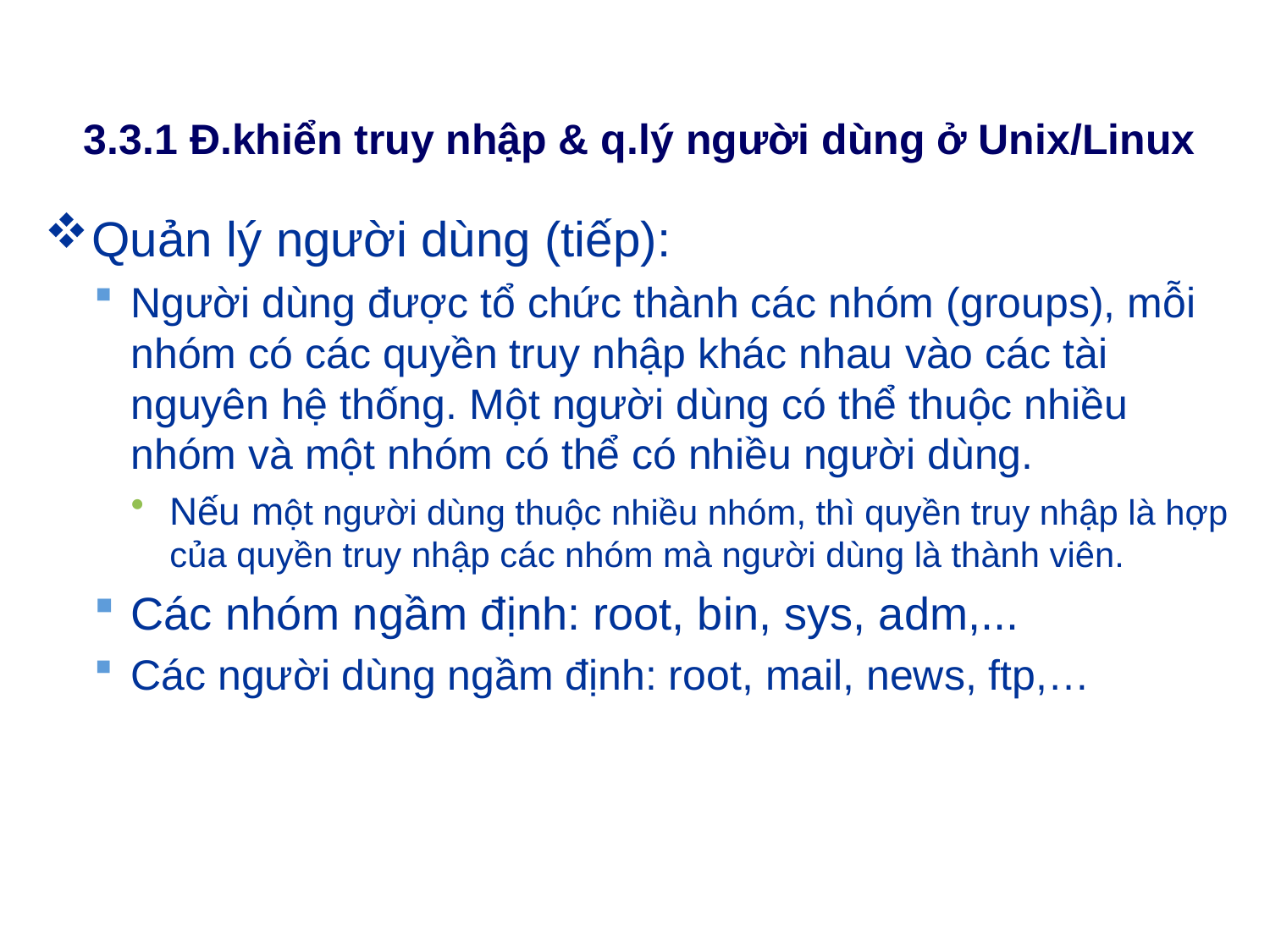

# 3.3.1 Đ.khiển truy nhập & q.lý người dùng ở Unix/Linux
Quản lý người dùng (tiếp):
Người dùng được tổ chức thành các nhóm (groups), mỗi nhóm có các quyền truy nhập khác nhau vào các tài nguyên hệ thống. Một người dùng có thể thuộc nhiều nhóm và một nhóm có thể có nhiều người dùng.
Nếu một người dùng thuộc nhiều nhóm, thì quyền truy nhập là hợp của quyền truy nhập các nhóm mà người dùng là thành viên.
Các nhóm ngầm định: root, bin, sys, adm,...
Các người dùng ngầm định: root, mail, news, ftp,…